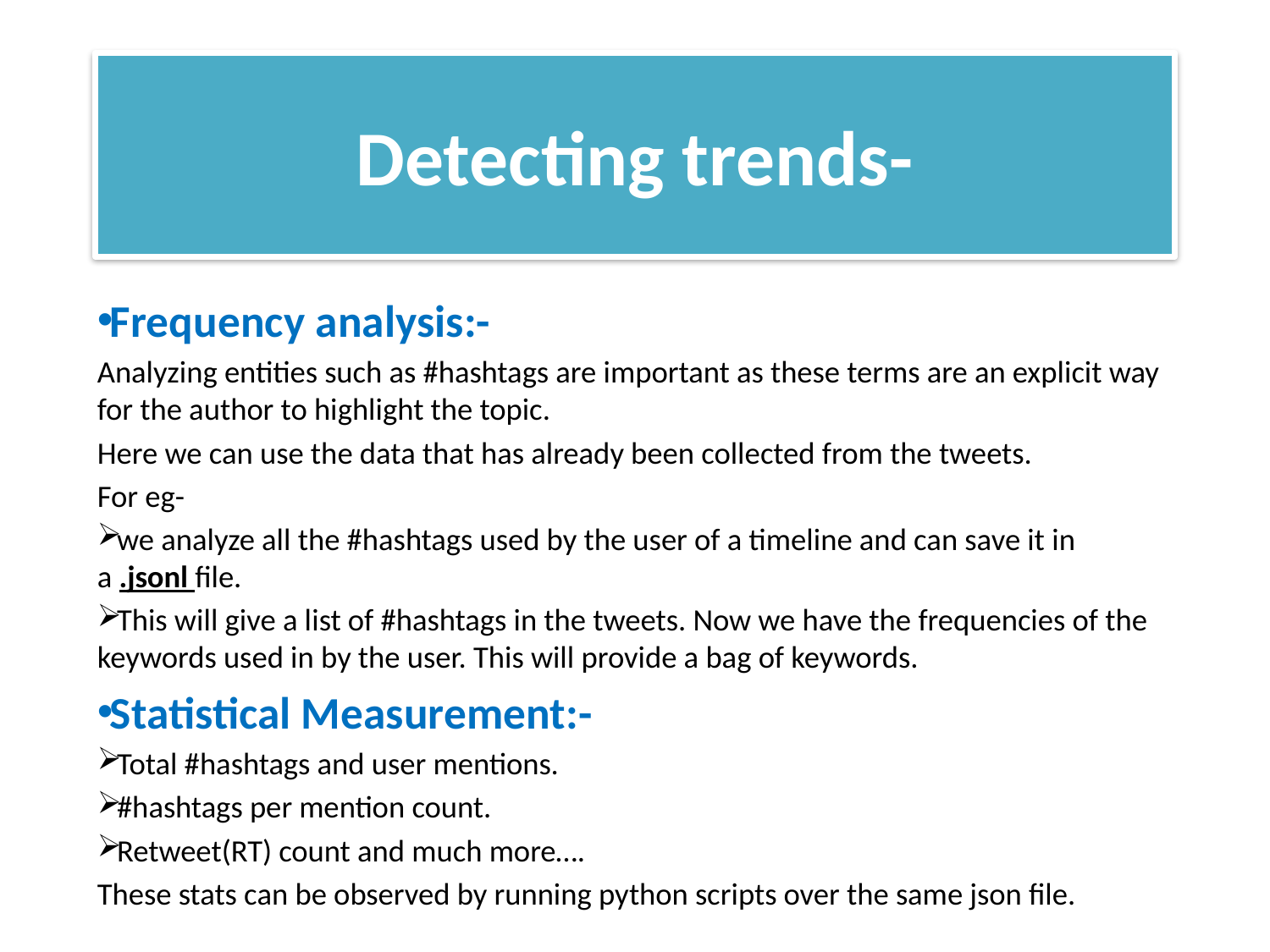

Detecting trends-
Frequency analysis:-
Analyzing entities such as #hashtags are important as these terms are an explicit way for the author to highlight the topic.
Here we can use the data that has already been collected from the tweets.
For eg-
we analyze all the #hashtags used by the user of a timeline and can save it in a .jsonl file.
This will give a list of #hashtags in the tweets. Now we have the frequencies of the keywords used in by the user. This will provide a bag of keywords.
Statistical Measurement:-
Total #hashtags and user mentions.
#hashtags per mention count.
Retweet(RT) count and much more….
These stats can be observed by running python scripts over the same json file.